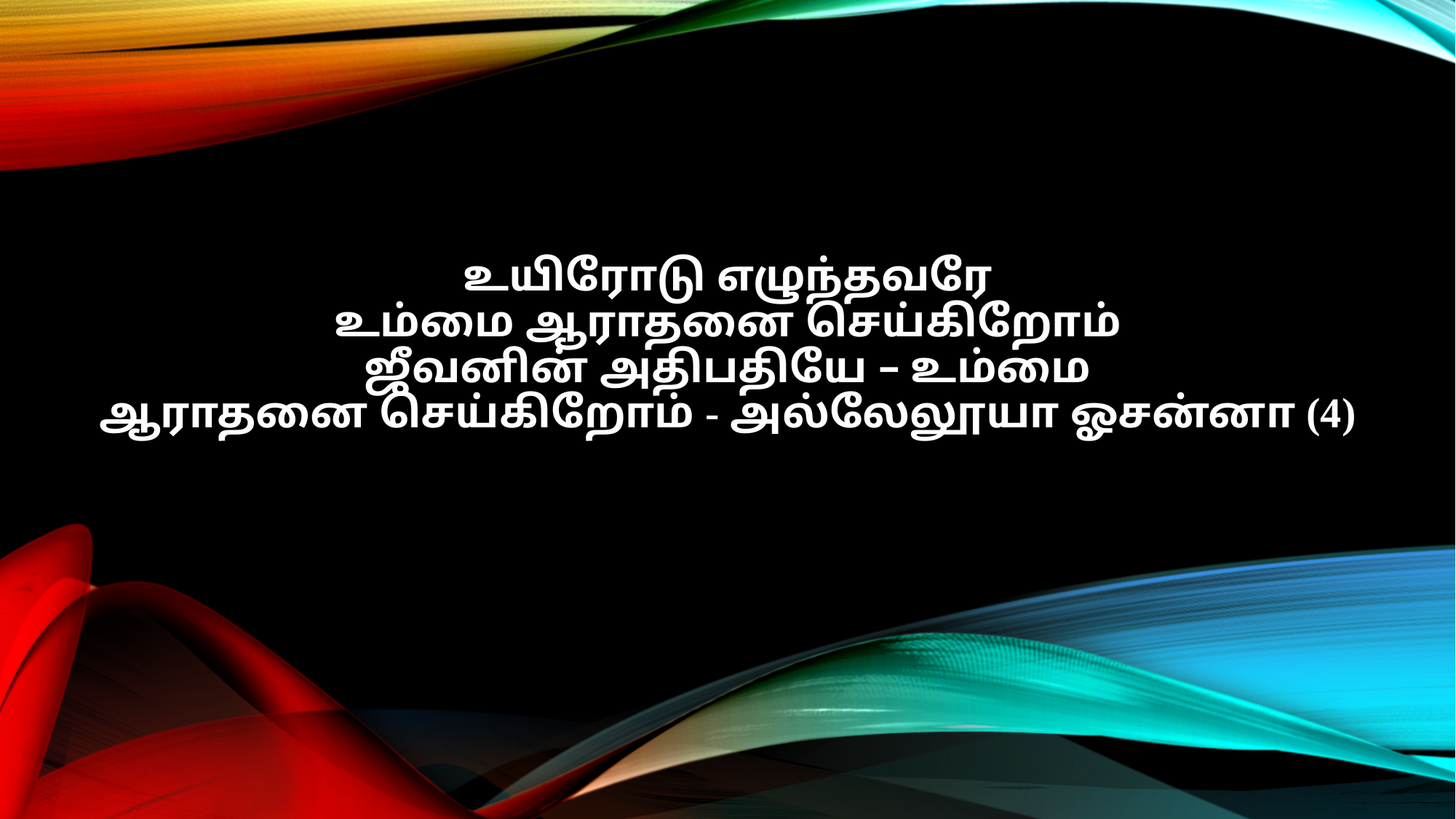

உயிரோடு எழுந்தவரே
உம்மை ஆராதனை செய்கிறோம்
ஜீவனின் அதிபதியே – உம்மை
ஆராதனை செய்கிறோம் - அல்லேலூயா ஓசன்னா (4)